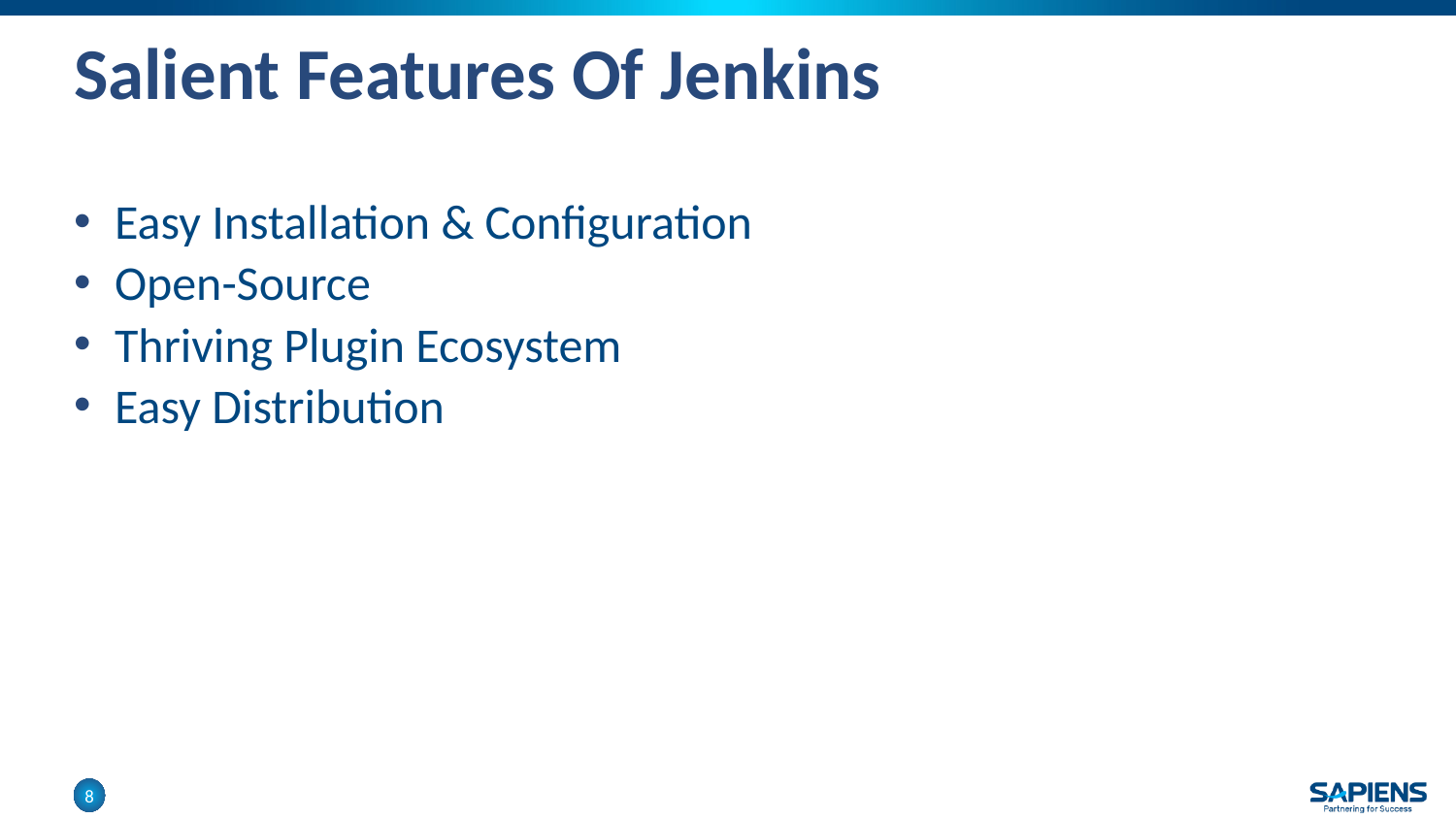

# Salient Features Of Jenkins

Easy Installation & Configuration
Open-Source
Thriving Plugin Ecosystem
Easy Distribution

8